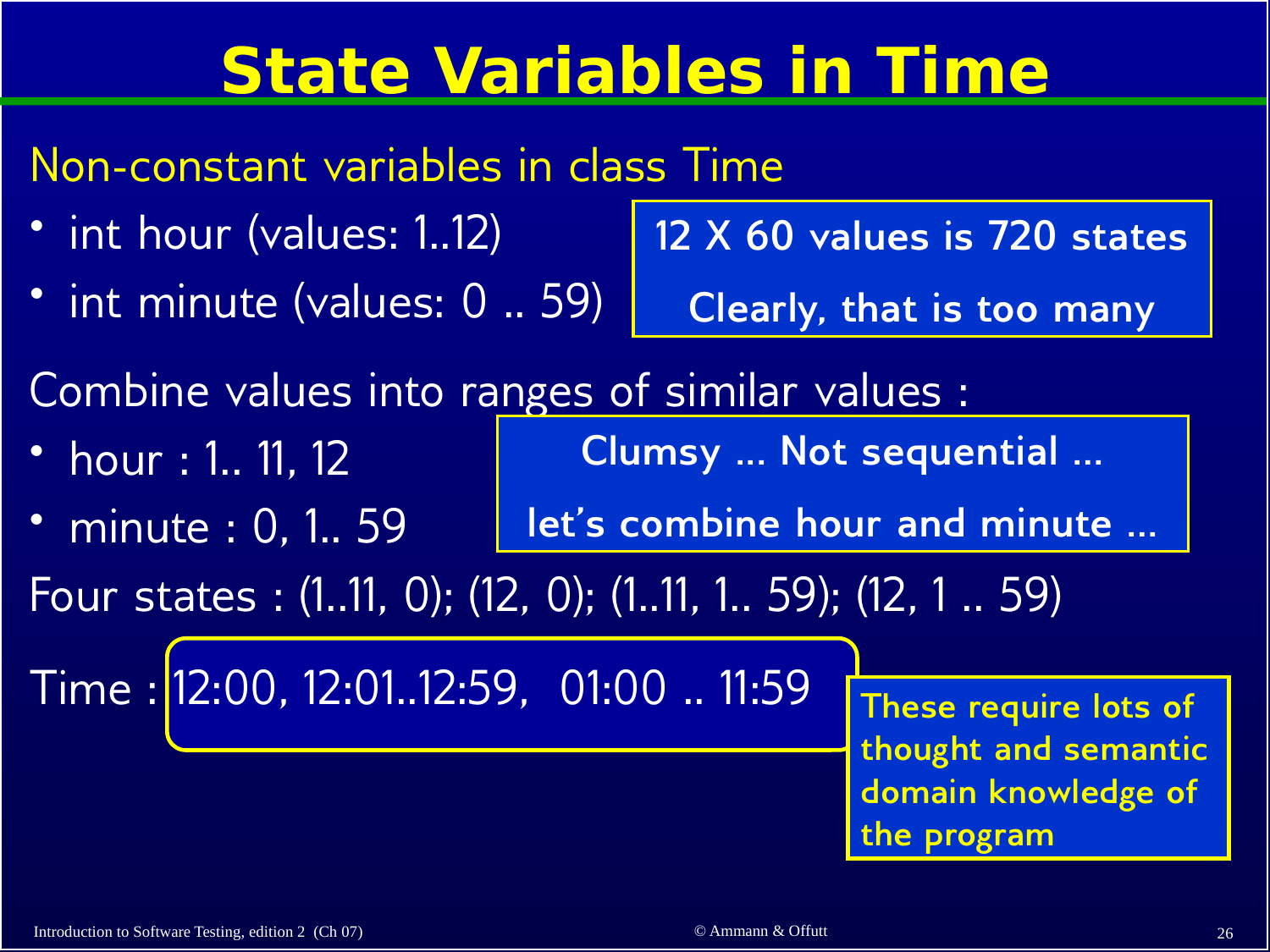

# State Variables in Time
Non-constant variables in class Time
int hour (values: 1..12)
int minute (values: 0 .. 59)
12 X 60 values is 720 states
Clearly, that is too many
Combine values into ranges of similar values :
hour : 1.. 11, 12
minute : 0, 1.. 59
Four states : (1..11, 0); (12, 0); (1..11, 1.. 59); (12, 1 .. 59)
Clumsy ... Not sequential …
let’s combine hour and minute …

Time : 12:00, 12:01..12:59,  01:00 .. 11:59
These require lots of thought and semantic domain knowledge of the program
© Ammann & Offutt
Introduction to Software Testing, edition 2  (Ch 07)
26